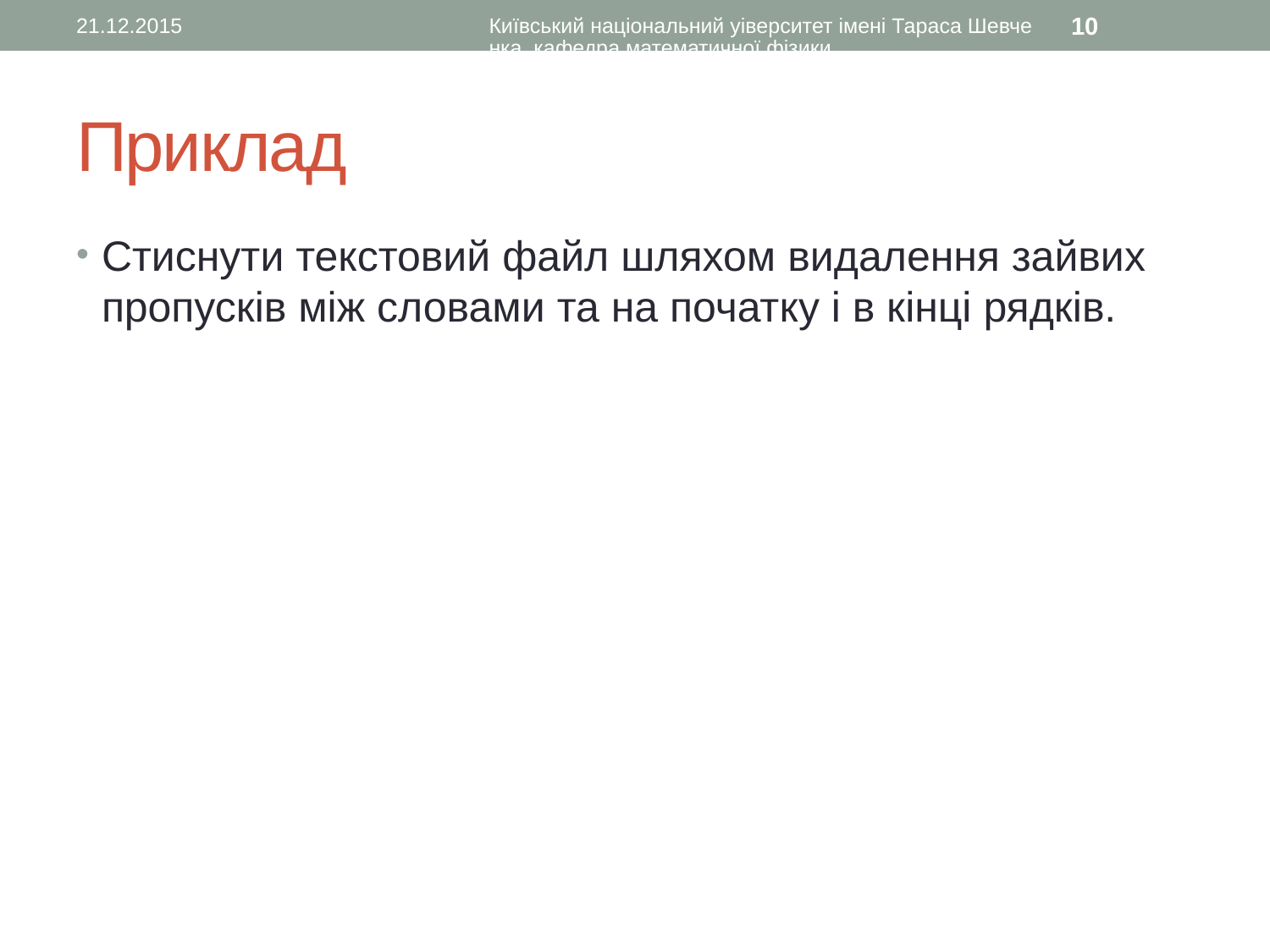

21.12.2015
Київський національний уіверситет імені Тараса Шевченка, кафедра математичної фізики
10
# Приклад
Стиснути текстовий файл шляхом видалення зайвих пропусків між словами та на початку і в кінці рядків.